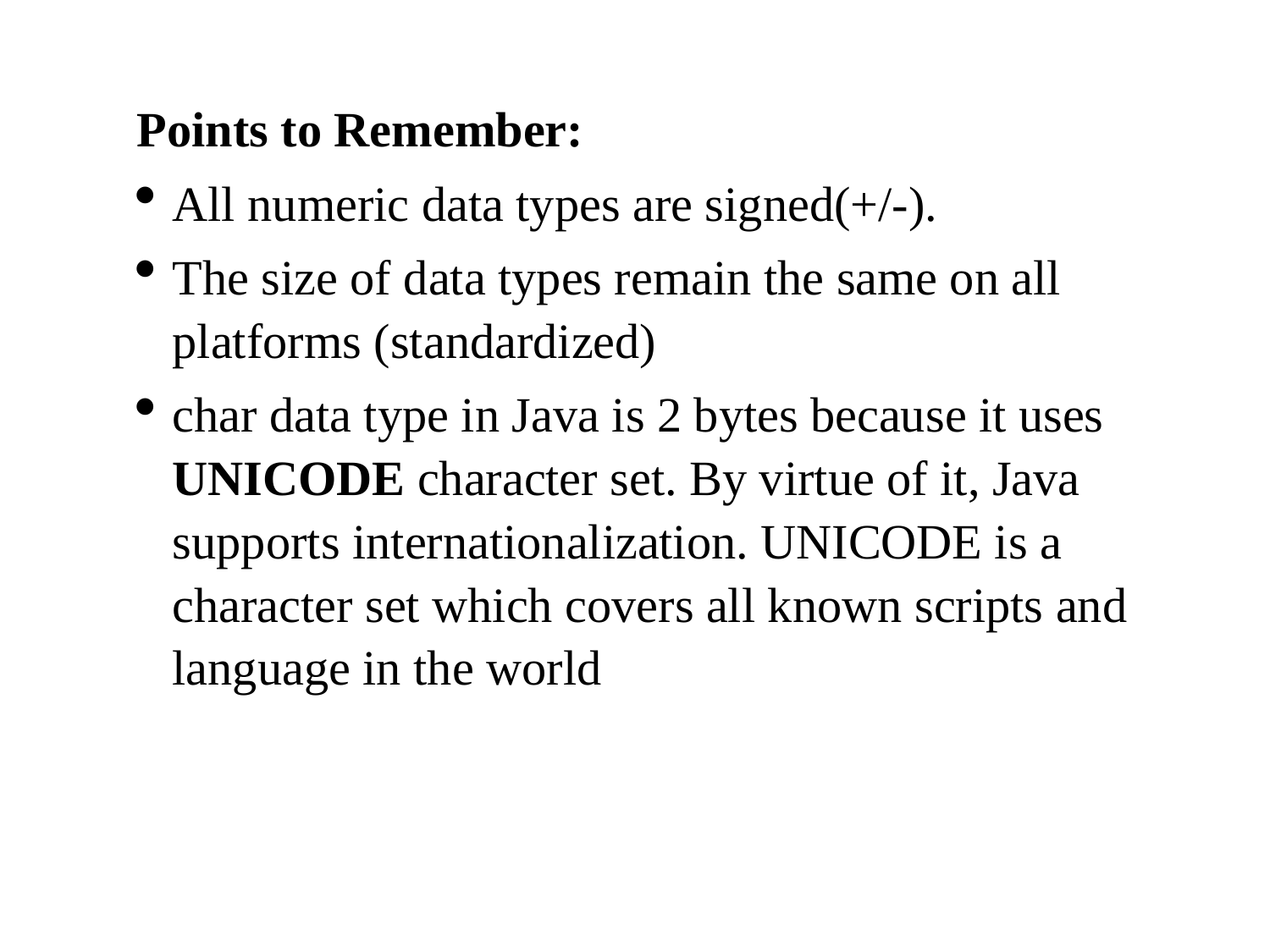

Points to Remember:
All numeric data types are signed(+/-).
The size of data types remain the same on all platforms (standardized)
char data type in Java is 2 bytes because it uses UNICODE character set. By virtue of it, Java supports internationalization. UNICODE is a character set which covers all known scripts and language in the world